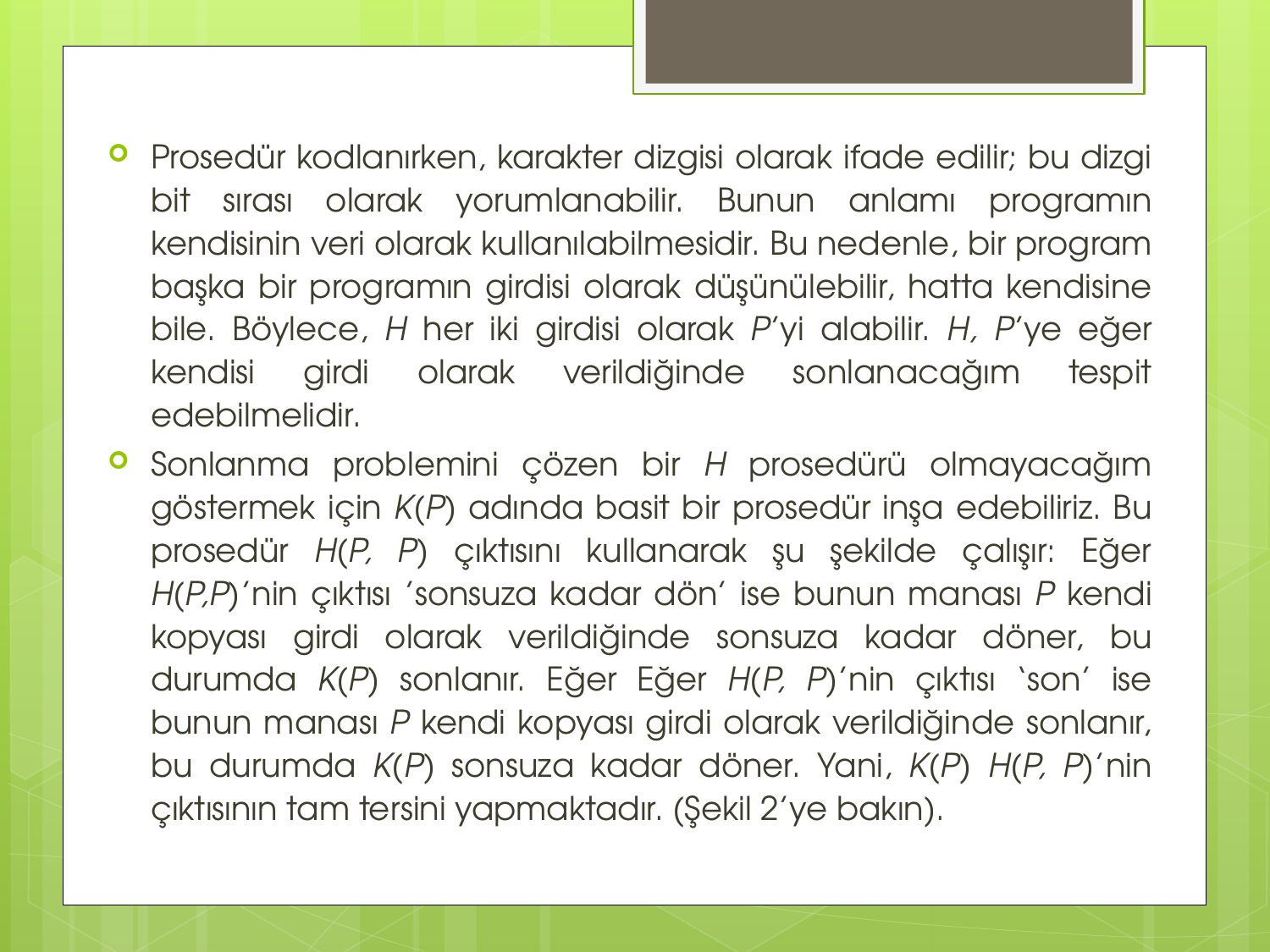

Prosedür kodlanırken, karakter dizgisi olarak ifade edilir; bu dizgi bit sırası olarak yorum­lanabilir. Bunun anlamı programın kendisinin veri olarak kullanılabilmesidir. Bu nedenle, bir program başka bir programın girdisi olarak düşünülebilir, hatta kendisine bile. Böylece, H her iki girdisi olarak P’yi alabilir. H, P’ye eğer kendisi girdi olarak verildiğinde sonlanacağım tes­pit edebilmelidir.
Sonlanma problemini çözen bir H prosedürü olmayacağım göstermek için K(P) adında basit bir prosedür inşa edebiliriz. Bu prosedür H(P, P) çıktısını kullanarak şu şekilde çalışır: Eğer H(P,P)’nin çıktısı ’sonsuza kadar dön’ ise bunun manası P kendi kopyası girdi olarak verildi­ğinde sonsuza kadar döner, bu durumda K(P) sonlanır. Eğer Eğer H(P, P)’nin çıktısı ‘son’ ise bunun manası P kendi kopyası girdi olarak verildiğinde sonlanır, bu durumda K(P) sonsuza kadar döner. Yani, K(P) H(P, P)’nin çıktısının tam tersini yapmaktadır. (Şekil 2’ye bakın).